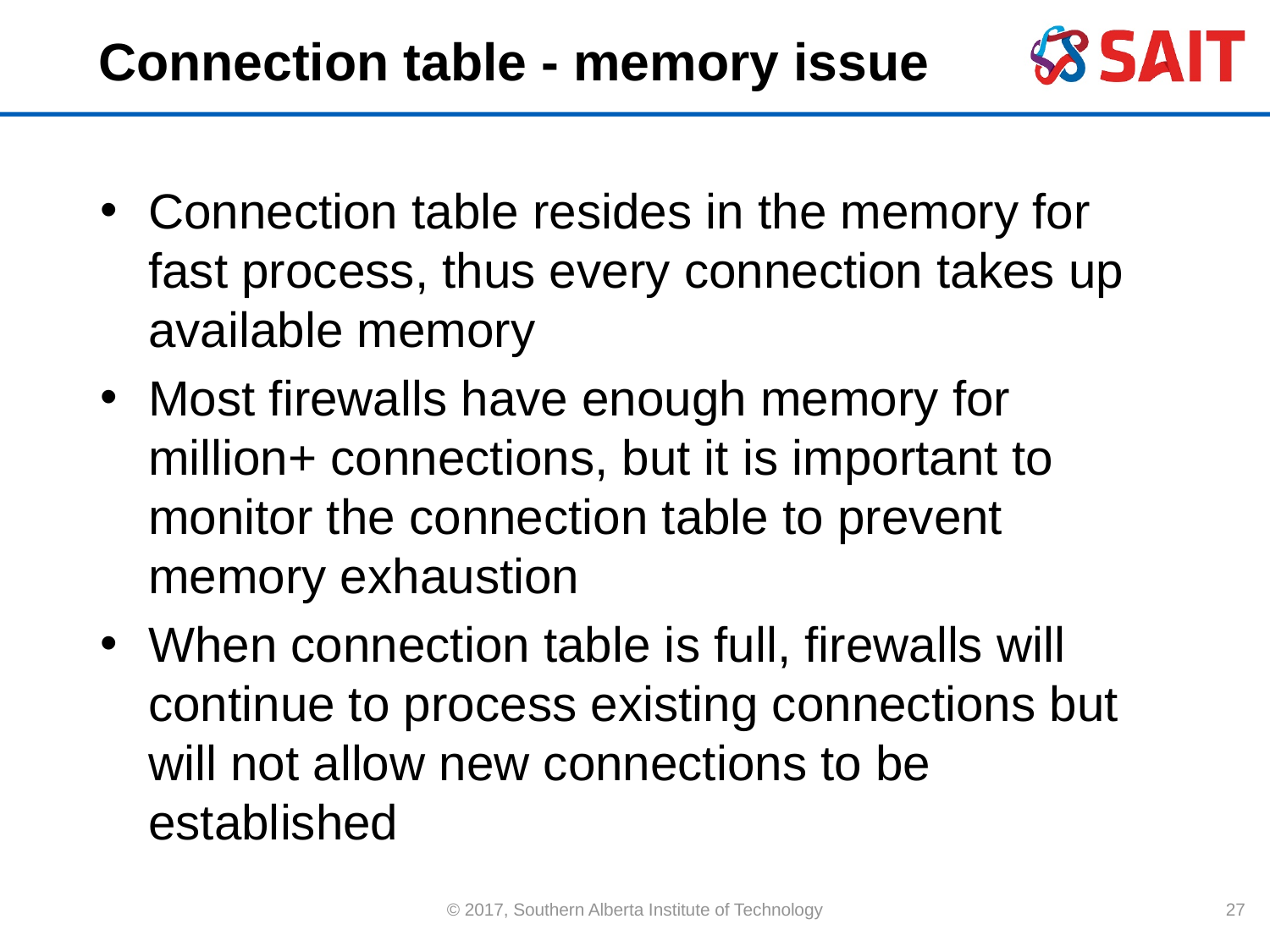

# Connection table - memory issue
Connection table resides in the memory for fast process, thus every connection takes up available memory
Most firewalls have enough memory for million+ connections, but it is important to monitor the connection table to prevent memory exhaustion
When connection table is full, firewalls will continue to process existing connections but will not allow new connections to be established